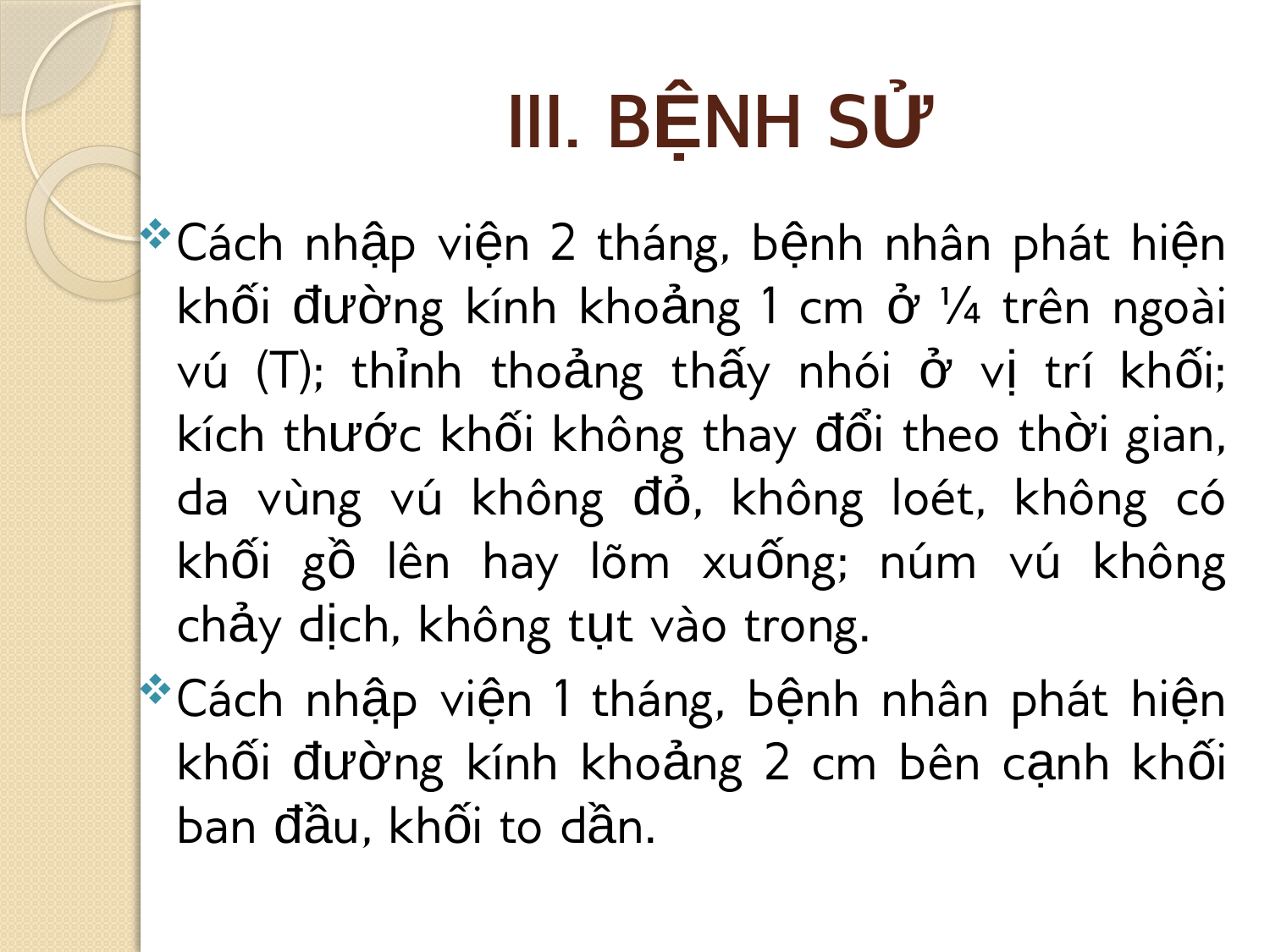

# III. BỆNH SỬ
Cách nhập viện 2 tháng, bệnh nhân phát hiện khối đường kính khoảng 1 cm ở ¼ trên ngoài vú (T); thỉnh thoảng thấy nhói ở vị trí khối; kích thước khối không thay đổi theo thời gian, da vùng vú không đỏ, không loét, không có khối gồ lên hay lõm xuống; núm vú không chảy dịch, không tụt vào trong.
Cách nhập viện 1 tháng, bệnh nhân phát hiện khối đường kính khoảng 2 cm bên cạnh khối ban đầu, khối to dần.